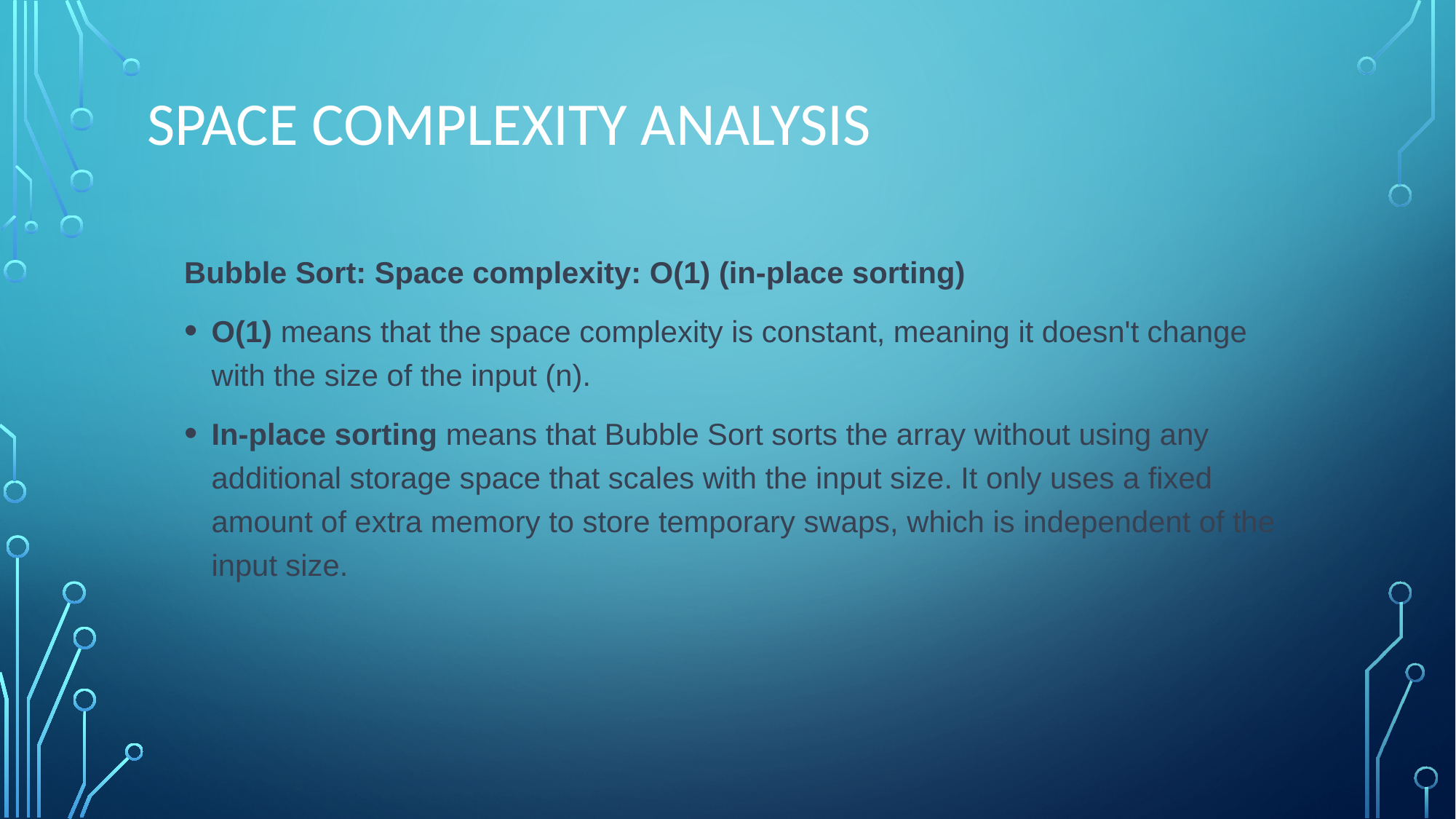

# Space Complexity Analysis
Bubble Sort: Space complexity: O(1) (in-place sorting)
O(1) means that the space complexity is constant, meaning it doesn't change with the size of the input (n).
In-place sorting means that Bubble Sort sorts the array without using any additional storage space that scales with the input size. It only uses a fixed amount of extra memory to store temporary swaps, which is independent of the input size.